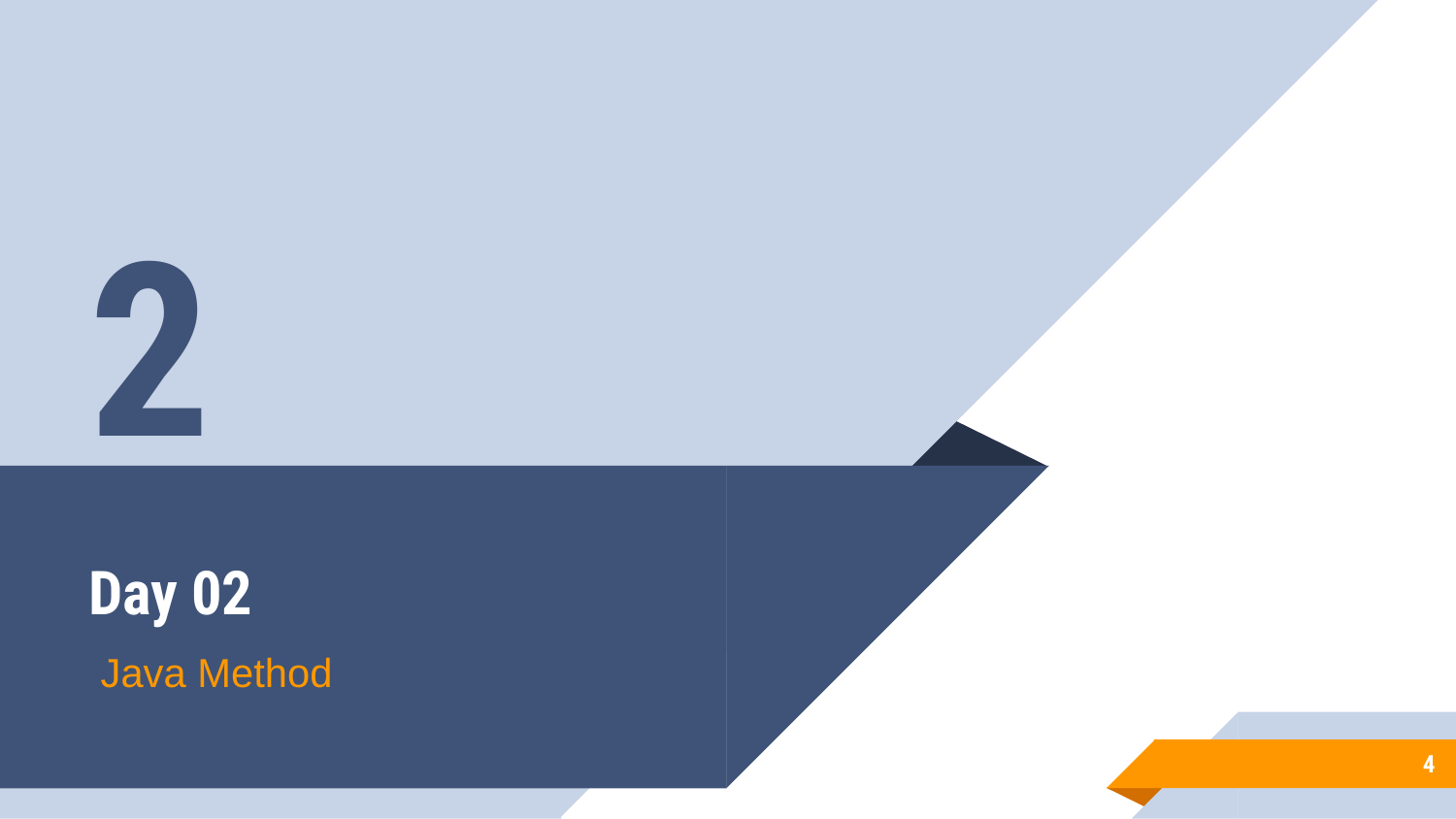

2
# Day 02
Java Method
4